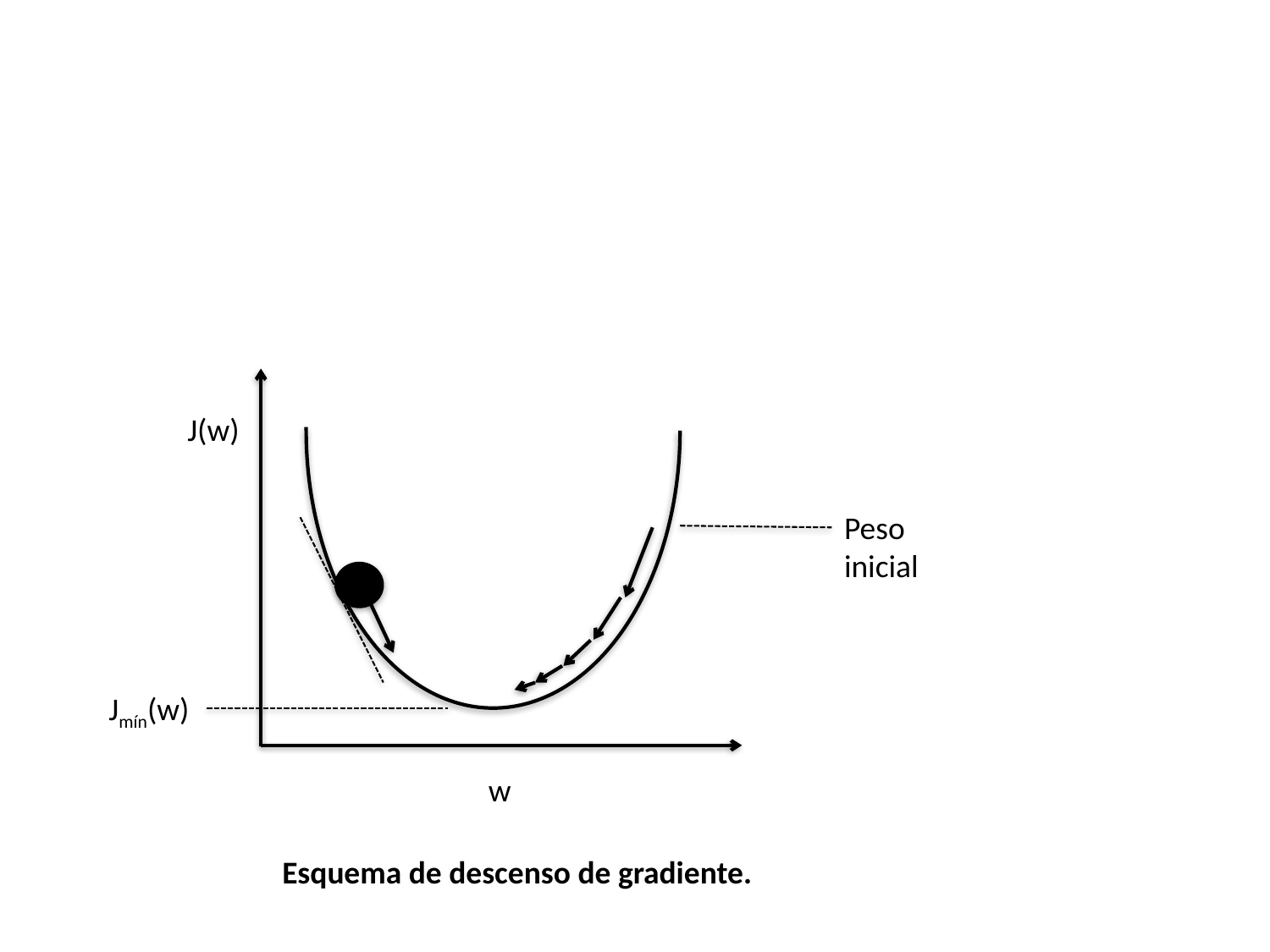

J(w)
Peso inicial

Jmín(w)
w
Esquema de descenso de gradiente.